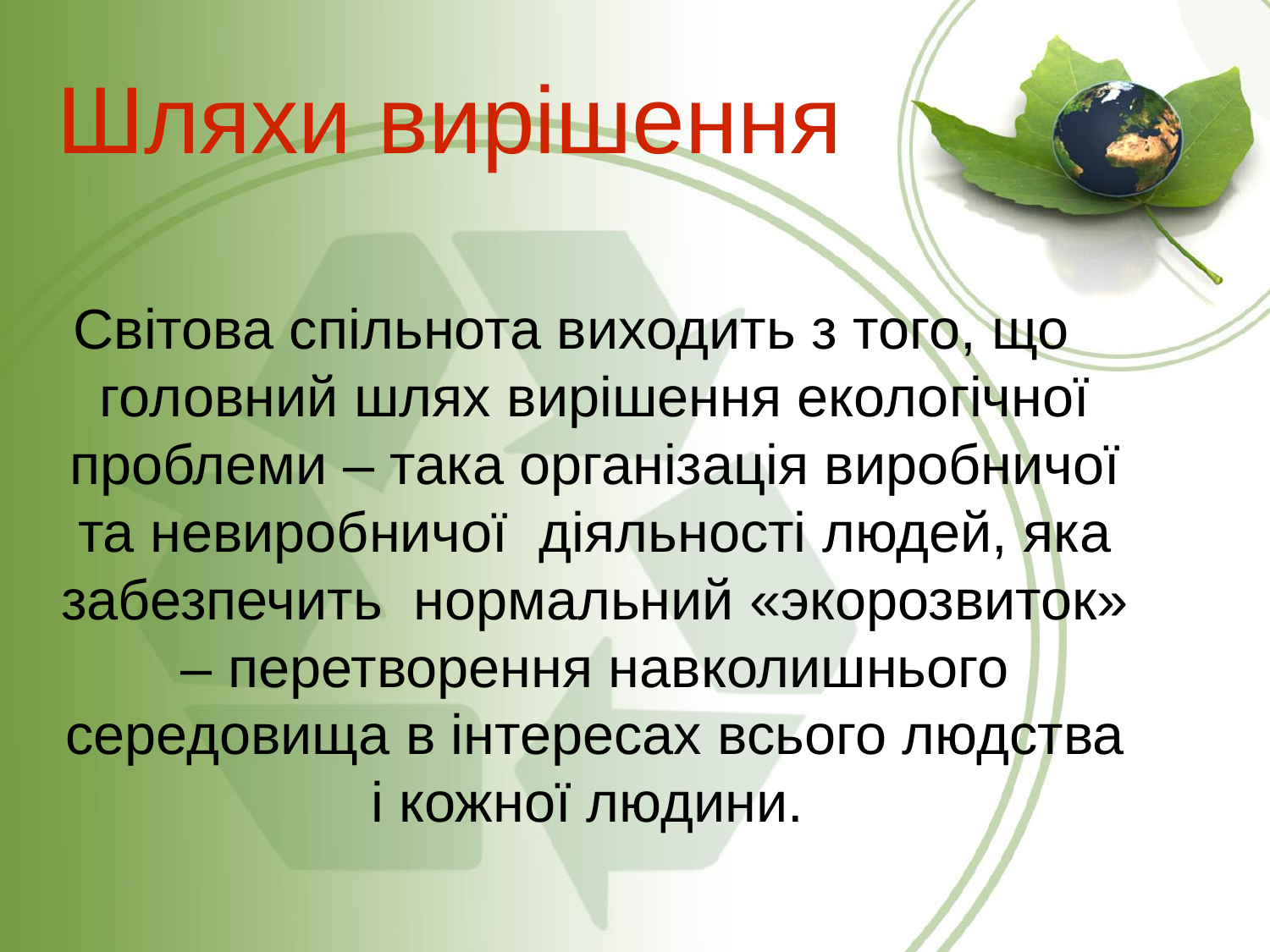

# Шляхи вирішення
Світова спільнота виходить з того, що головний шлях вирішення екологічної проблеми – така організація виробничої та невиробничої  діяльності людей, яка забезпечить  нормальний «экорозвиток» – перетворення навколишнього середовища в інтересах всього людства і кожної людини.